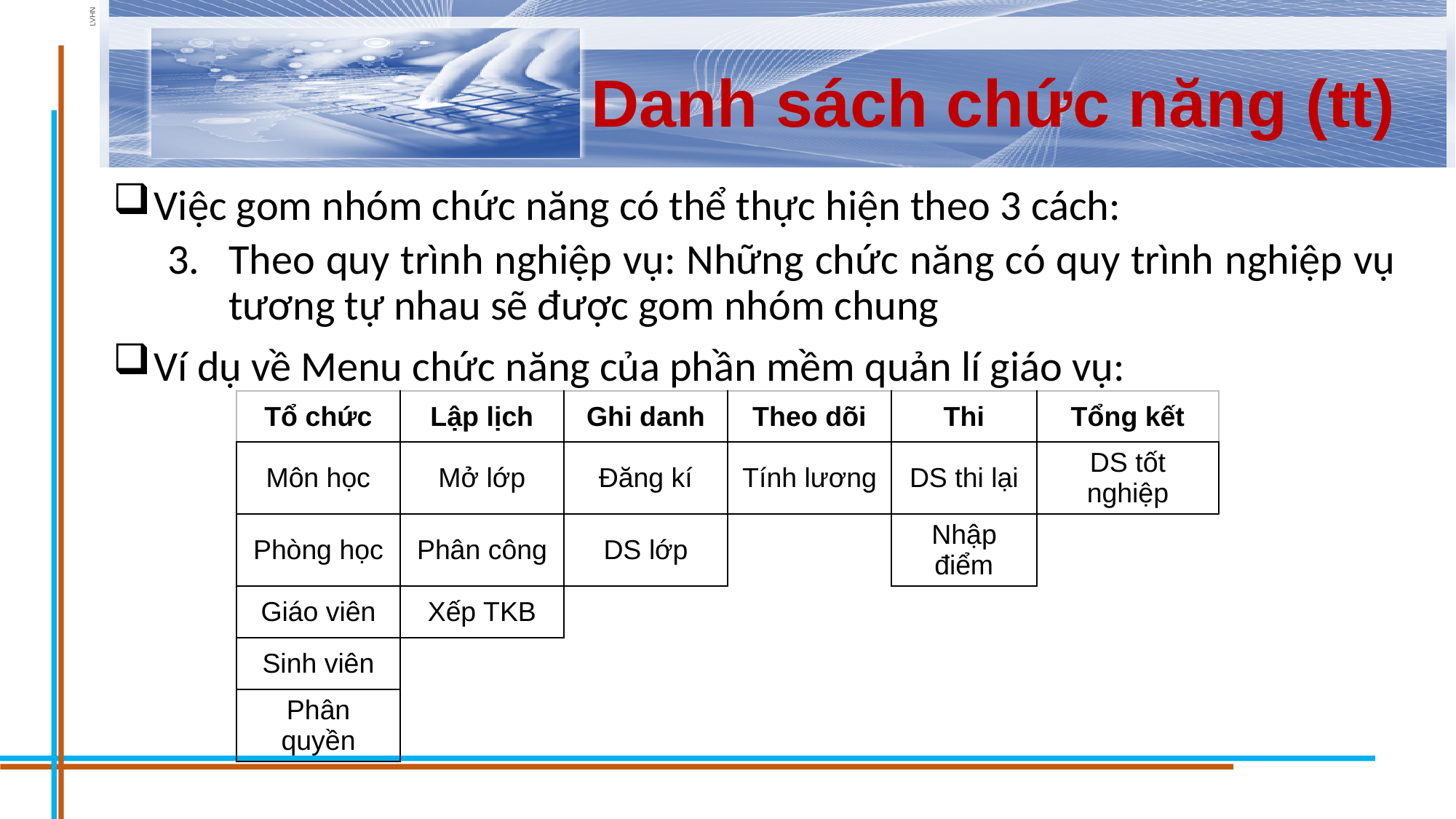

# Danh sách chức năng (tt)
Việc gom nhóm chức năng có thể thực hiện theo 3 cách:
Theo quy trình nghiệp vụ: Những chức năng có quy trình nghiệp vụ tương tự nhau sẽ được gom nhóm chung
Ví dụ về Menu chức năng của phần mềm quản lí giáo vụ:

| Tổ chức | Lập lịch | Ghi danh | Theo dõi | Thi | Tổng kết |
| --- | --- | --- | --- | --- | --- |
| Môn học | Mở lớp | Đăng kí | Tính lương | DS thi lại | DS tốt nghiệp |
| Phòng học | Phân công | DS lớp |  | Nhập điểm |  |
| Giáo viên | Xếp TKB |  |  |  |  |
| Sinh viên |  |  |  |  |  |
| Phân quyền |  |  |  |  |  |